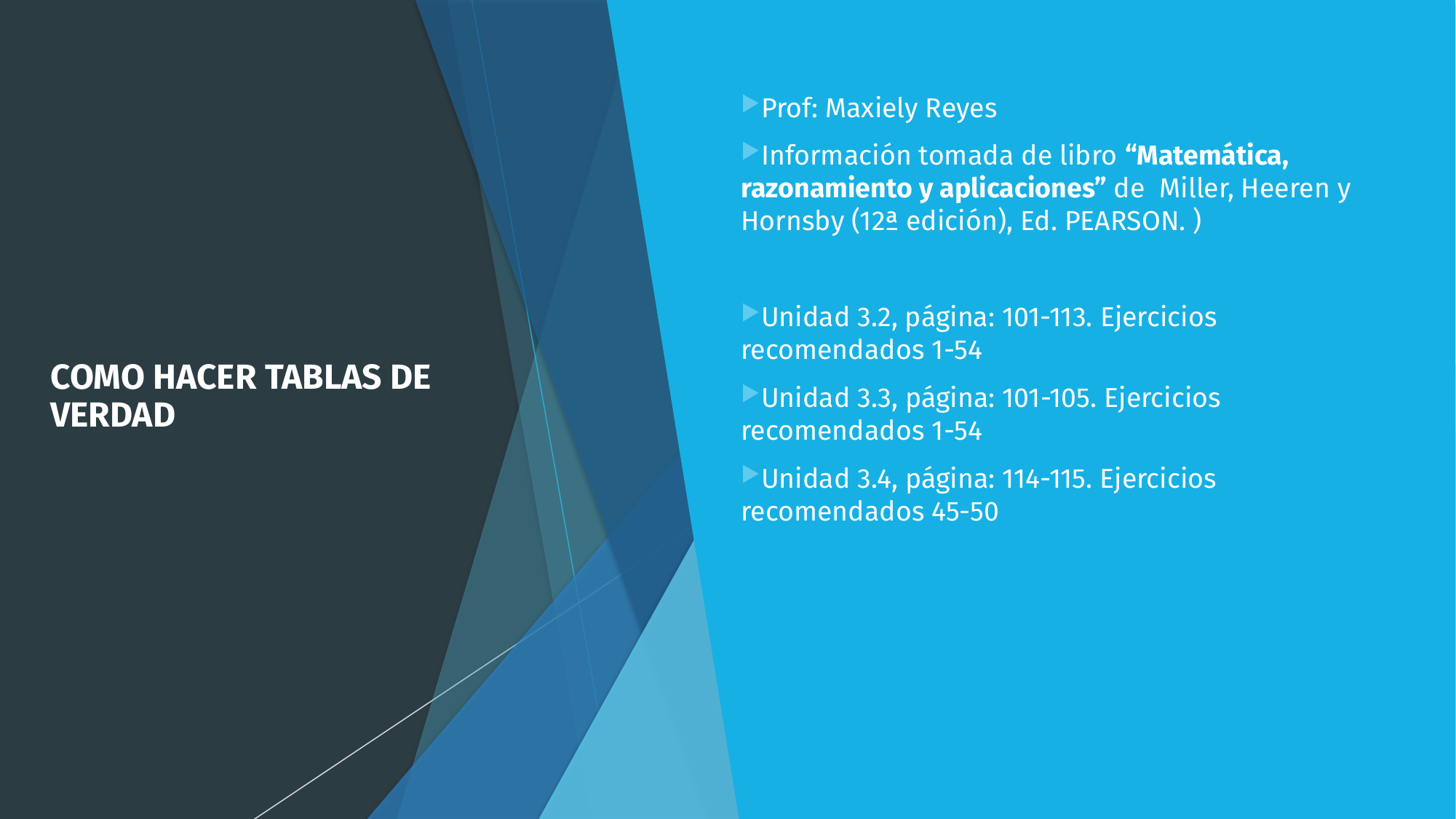

Prof: Maxiely Reyes
Información tomada de libro “Matemática, razonamiento y aplicaciones” de  Miller, Heeren y Hornsby (12ª edición), Ed. PEARSON. )

Unidad 3.2, página: 101-113. Ejercicios recomendados 1-54
Unidad 3.3, página: 101-105. Ejercicios recomendados 1-54
Unidad 3.4, página: 114-115. Ejercicios recomendados 45-50

# COMO HACER TABLAS DE VERDAD